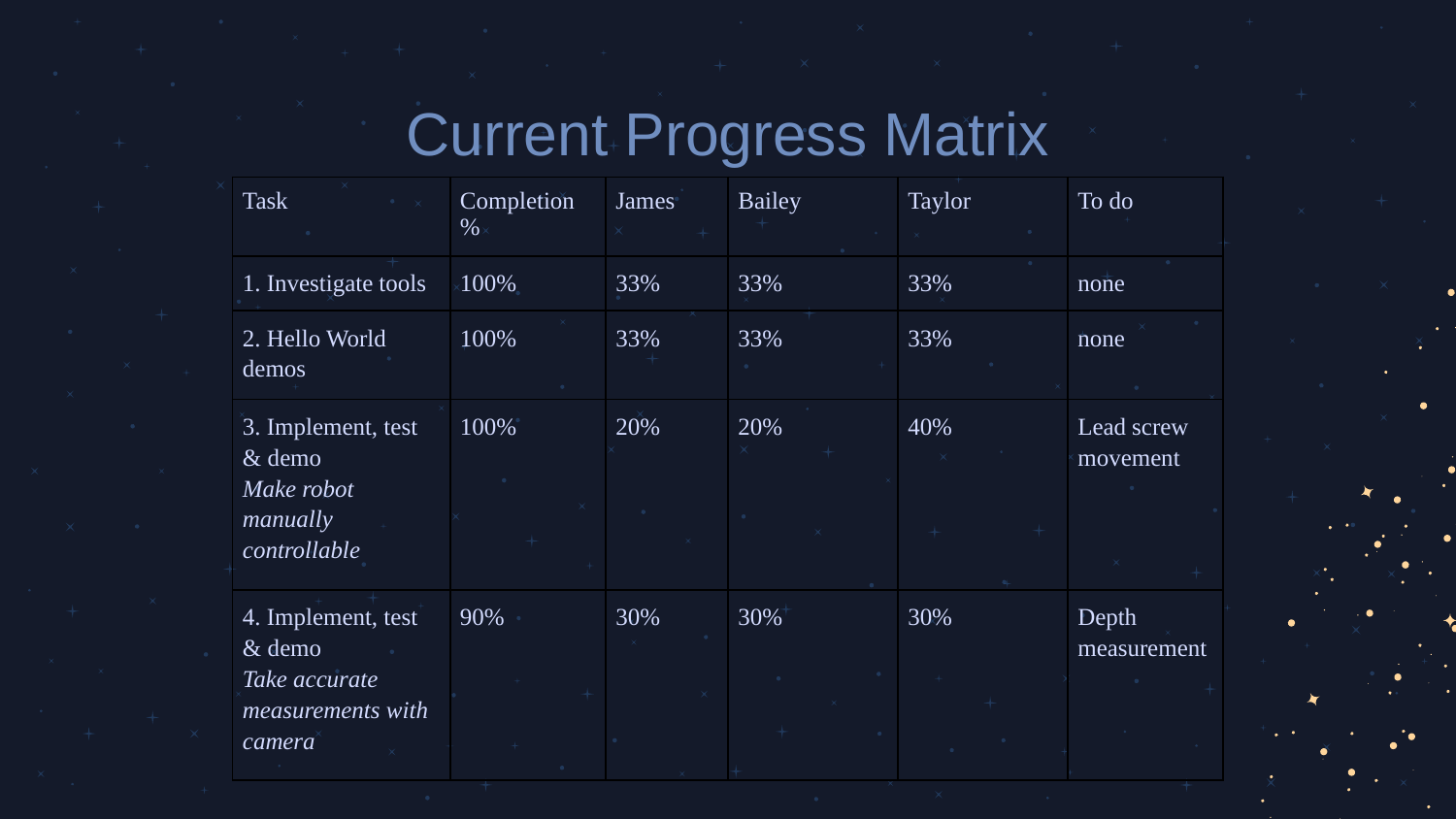

# Current Progress Matrix
| Task | Completion % | James | Bailey | Taylor | To do |
| --- | --- | --- | --- | --- | --- |
| 1. Investigate tools | 100% | 33% | 33% | 33% | none |
| 2. Hello World demos | 100% | 33% | 33% | 33% | none |
| 3. Implement, test & demo Make robot manually controllable | 100% | 20% | 20% | 40% | Lead screw movement |
| 4. Implement, test & demo Take accurate measurements with camera | 90% | 30% | 30% | 30% | Depth measurement |